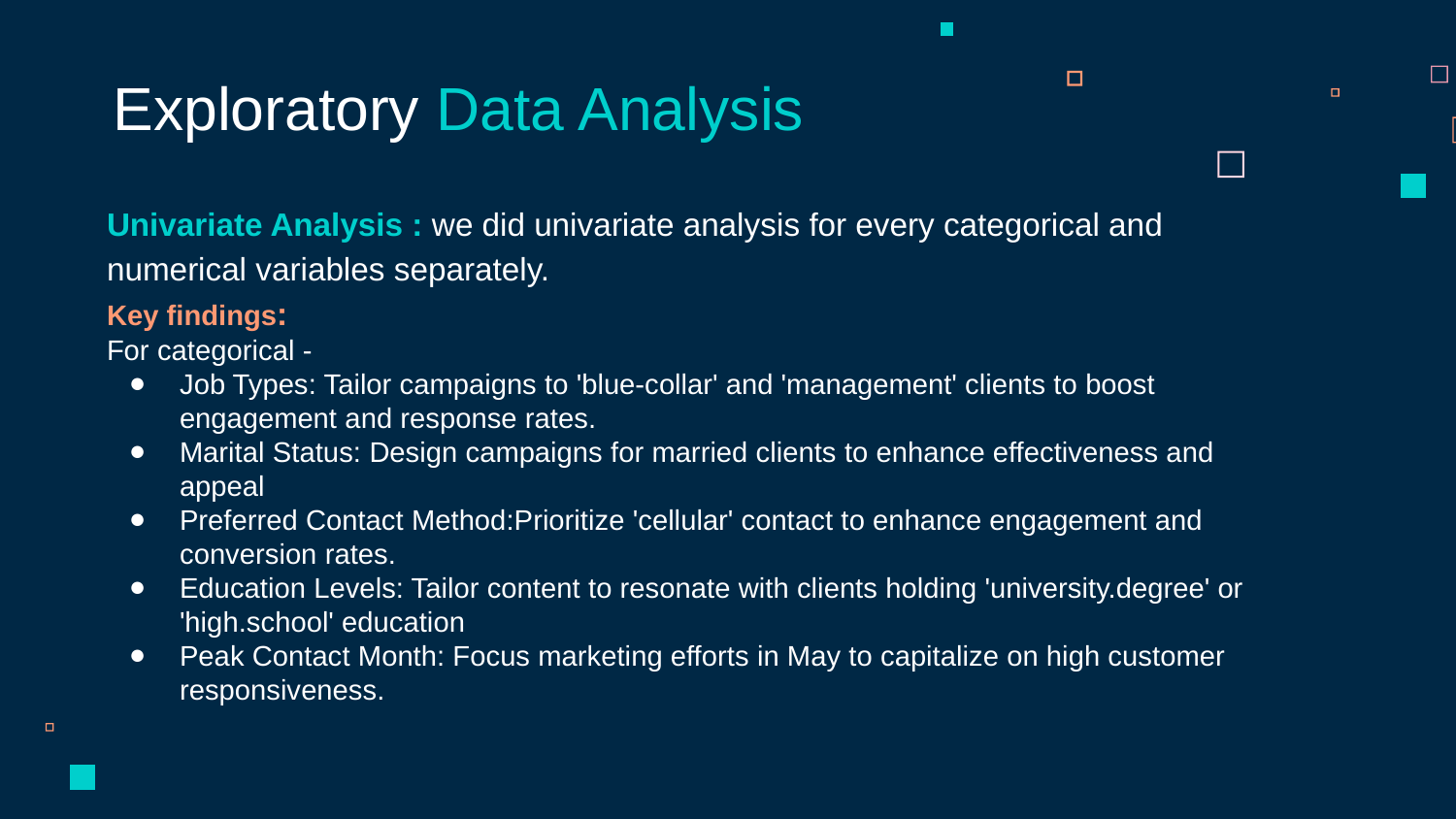

Exploratory Data Analysis
Univariate Analysis : we did univariate analysis for every categorical and numerical variables separately.
Key findings:
For categorical -
Job Types: Tailor campaigns to 'blue-collar' and 'management' clients to boost engagement and response rates.
Marital Status: Design campaigns for married clients to enhance effectiveness and appeal
Preferred Contact Method:Prioritize 'cellular' contact to enhance engagement and conversion rates.
Education Levels: Tailor content to resonate with clients holding 'university.degree' or 'high.school' education
Peak Contact Month: Focus marketing efforts in May to capitalize on high customer responsiveness.